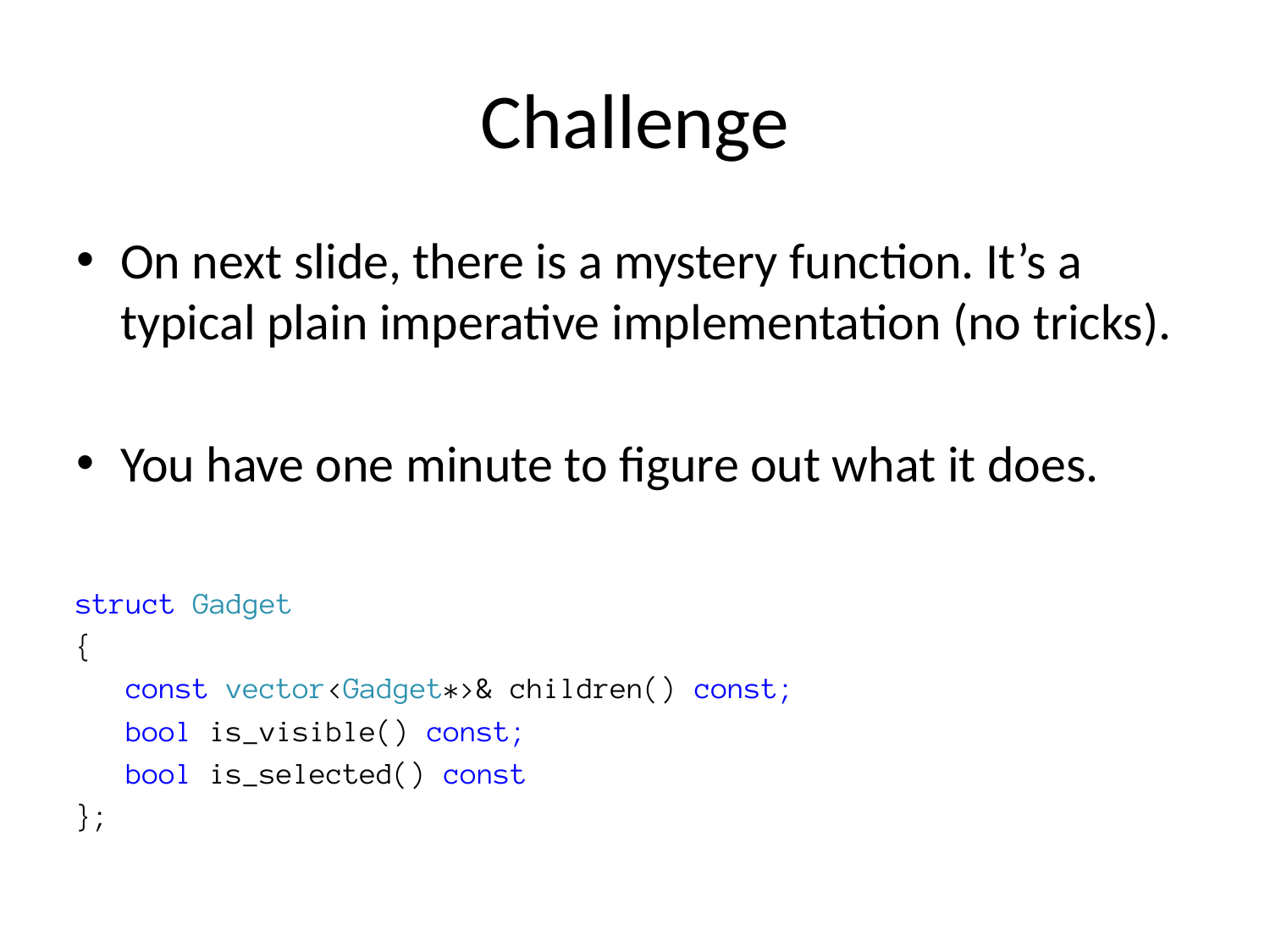

# Challenge
On next slide, there is a mystery function. It’s a typical plain imperative implementation (no tricks).

You have one minute to figure out what it does.

struct Gadget
{
   const vector<Gadget*>& children() const;
   bool is_visible() const;
   bool is_selected() const
};